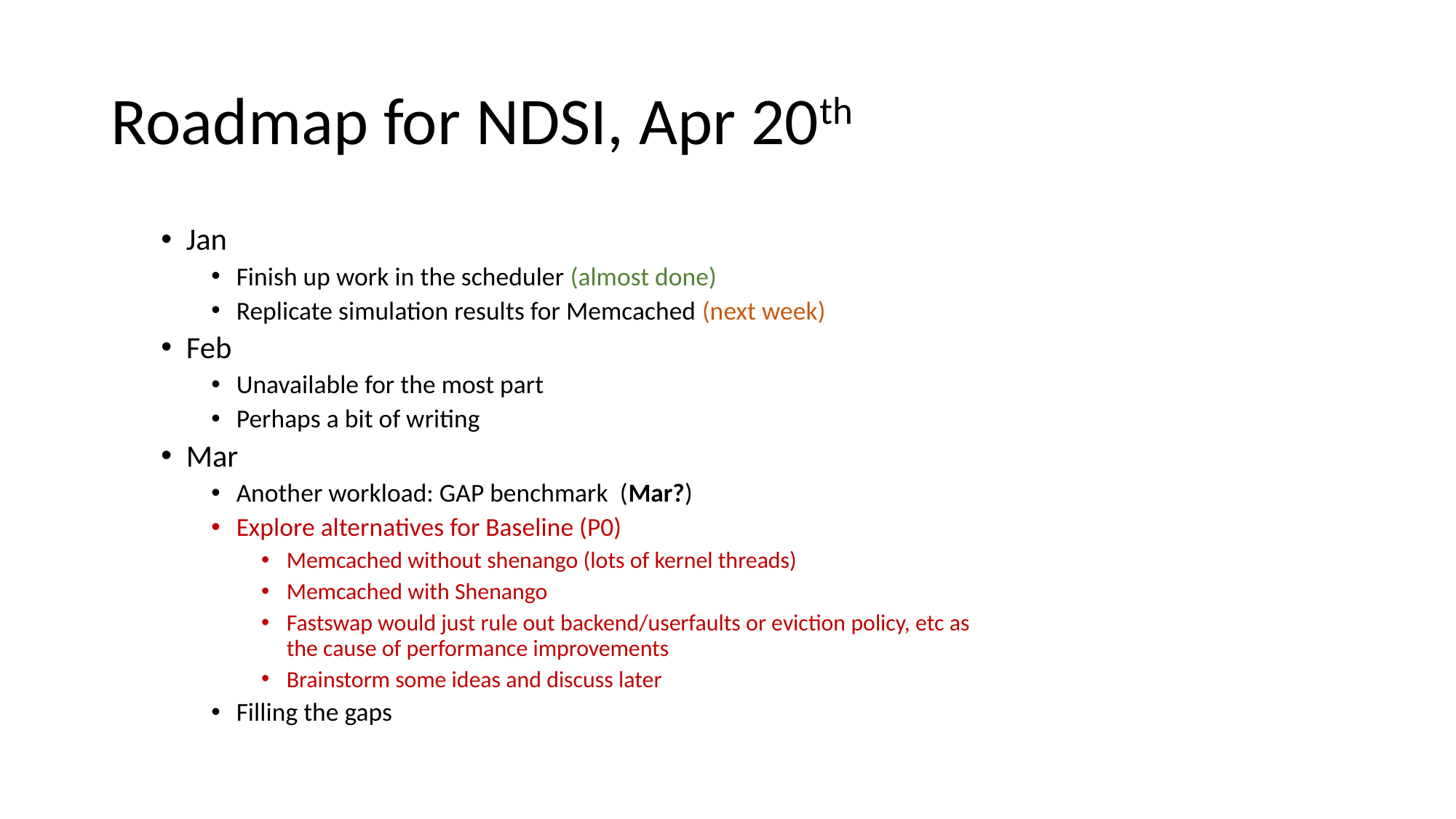

# Roadmap for NDSI, Apr 20th
Jan
Finish up work in the scheduler (almost done)
Replicate simulation results for Memcached (next week)
Feb
Unavailable for the most part
Perhaps a bit of writing
Mar
Another workload: GAP benchmark  (Mar?)
Explore alternatives for Baseline (P0)
Memcached without shenango (lots of kernel threads)
Memcached with Shenango
Fastswap would just rule out backend/userfaults or eviction policy, etc as the cause of performance improvements
Brainstorm some ideas and discuss later
Filling the gaps